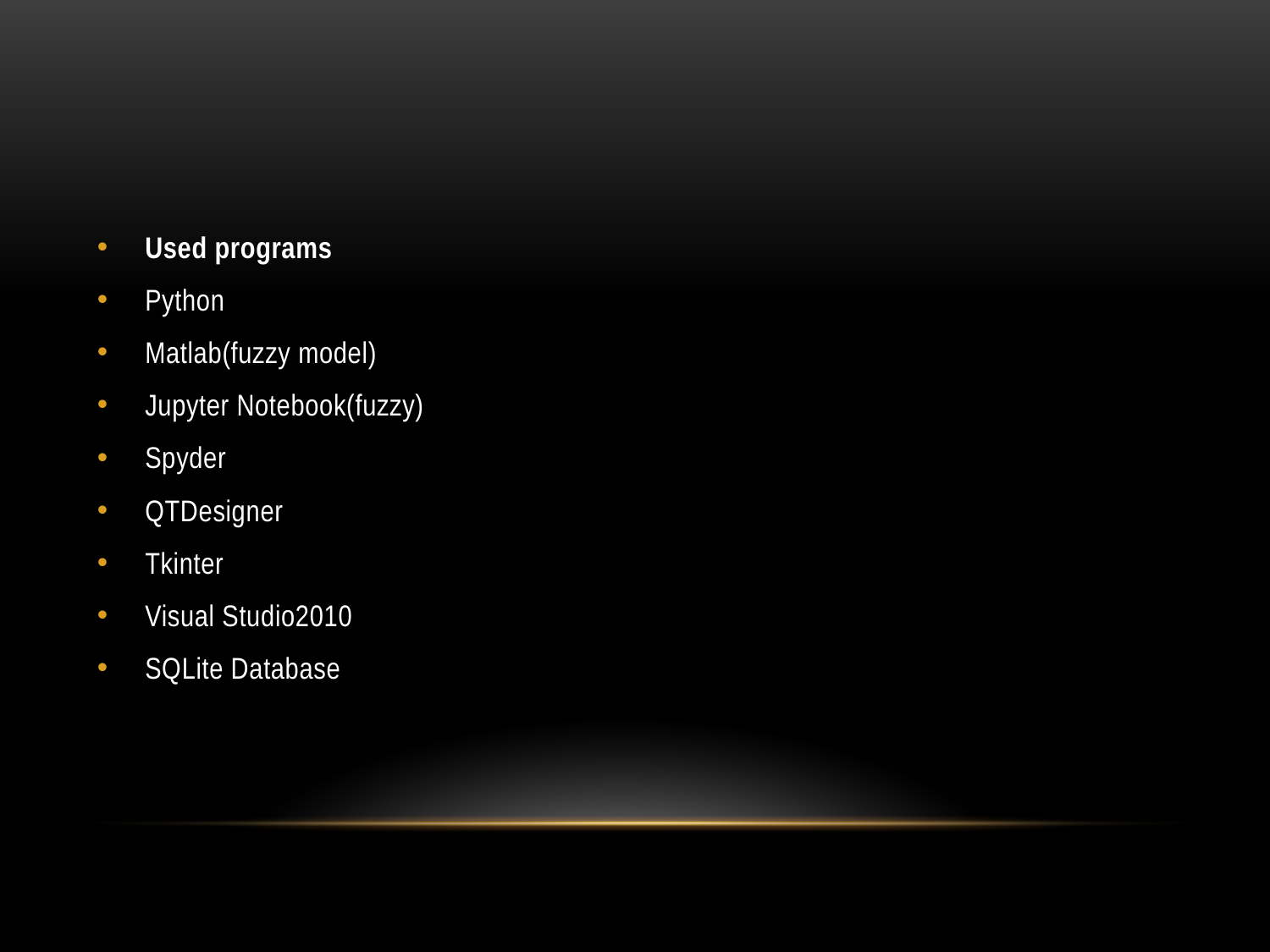

#
Used programs
Python
Matlab(fuzzy model)
Jupyter Notebook(fuzzy)
Spyder
QTDesigner
Tkinter
Visual Studio2010
SQLite Database